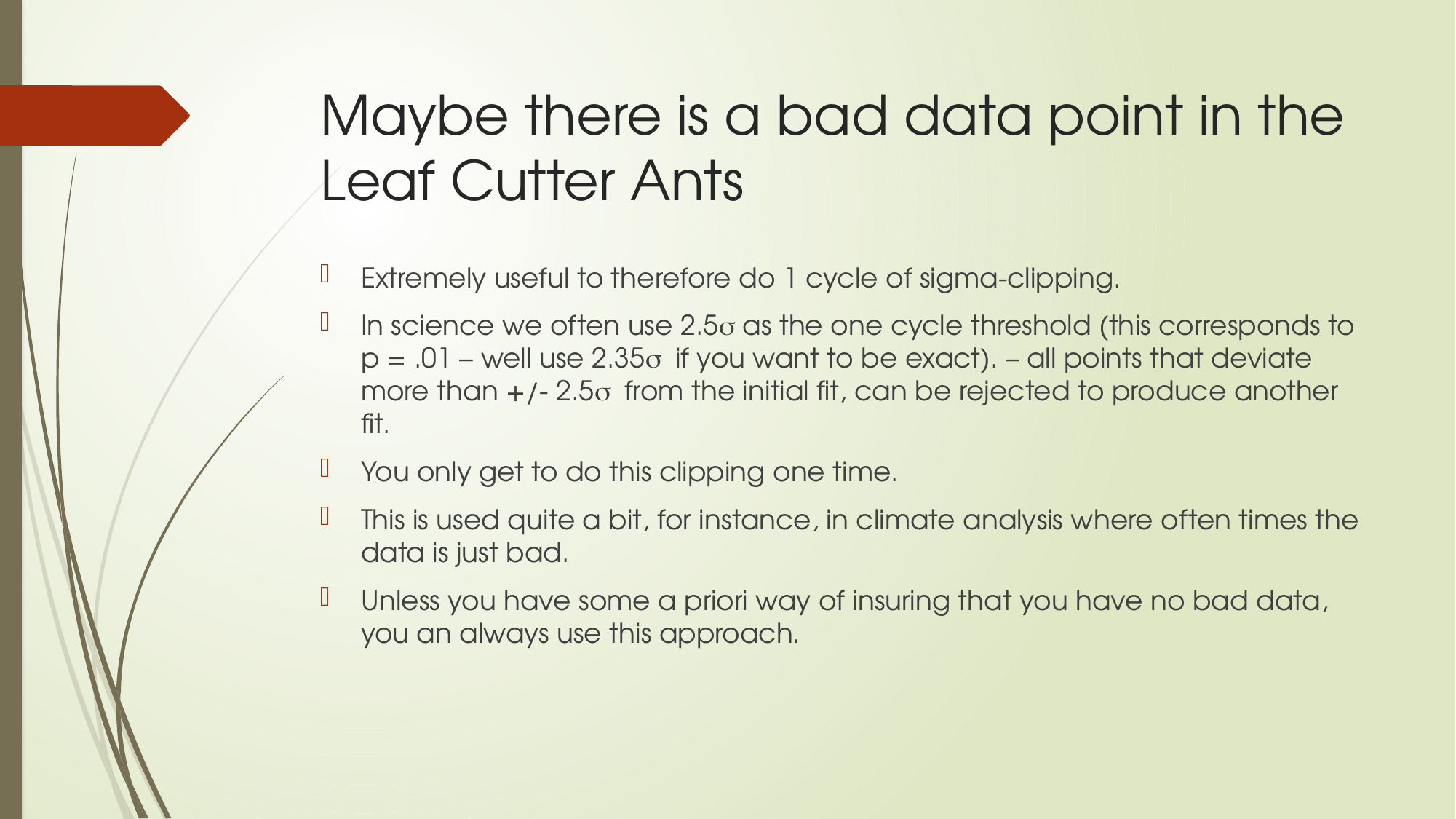

# Maybe there is a bad data point in the Leaf Cutter Ants
Extremely useful to therefore do 1 cycle of sigma-clipping.
In science we often use 2.5σ as the one cycle threshold (this corresponds to p = .01 – well use 2.35σ if you want to be exact). – all points that deviate more than +/- 2.5σ from the initial fit, can be rejected to produce another fit.
You only get to do this clipping one time.
This is used quite a bit, for instance, in climate analysis where often times the data is just bad.
Unless you have some a priori way of insuring that you have no bad data, you an always use this approach.